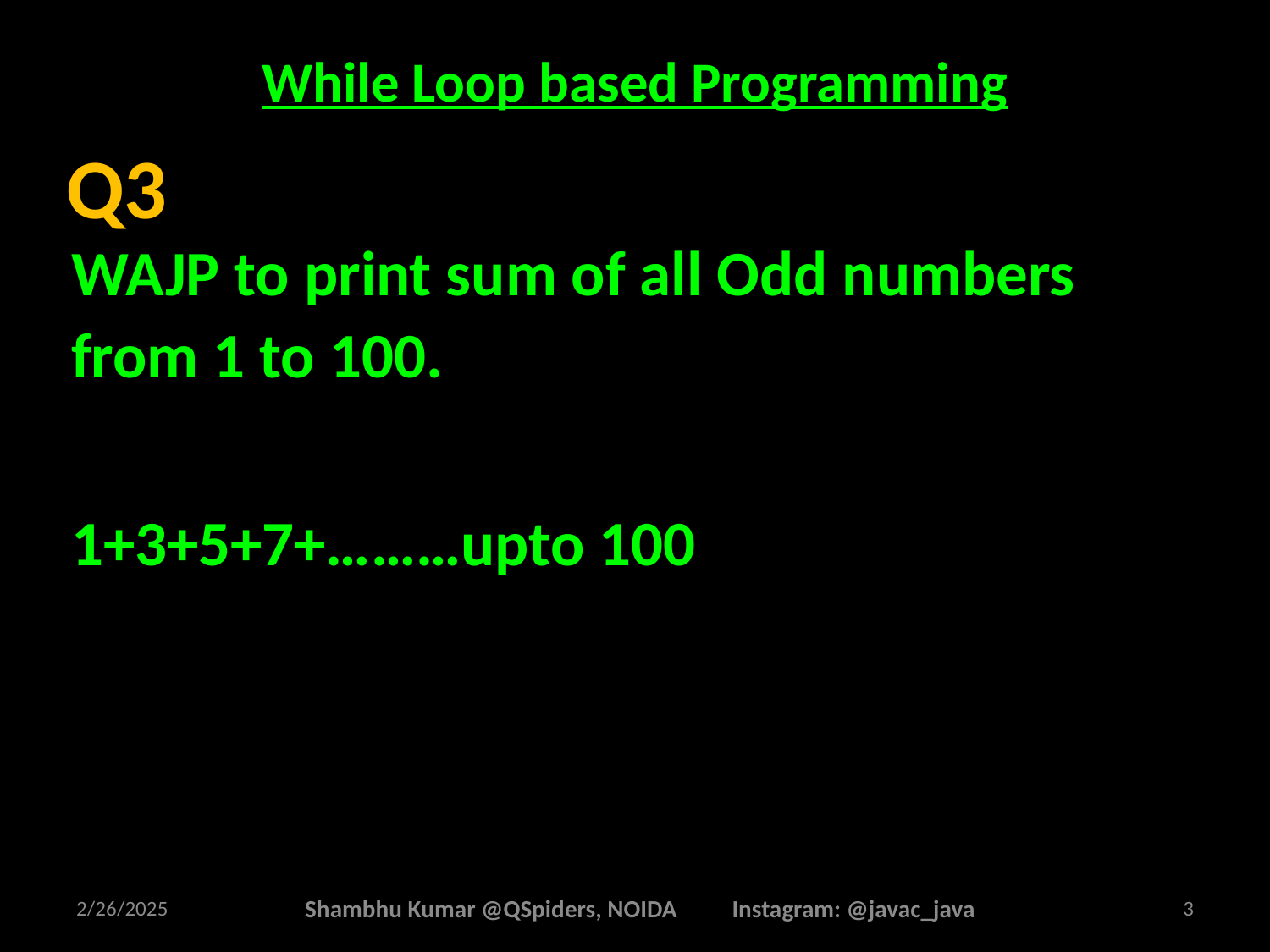

# While Loop based Programming

WAJP to print sum of all Odd numbers from 1 to 100.

1+3+5+7+………upto 100
Q3
2/26/2025
Shambhu Kumar @QSpiders, NOIDA          Instagram: @javac_java
3